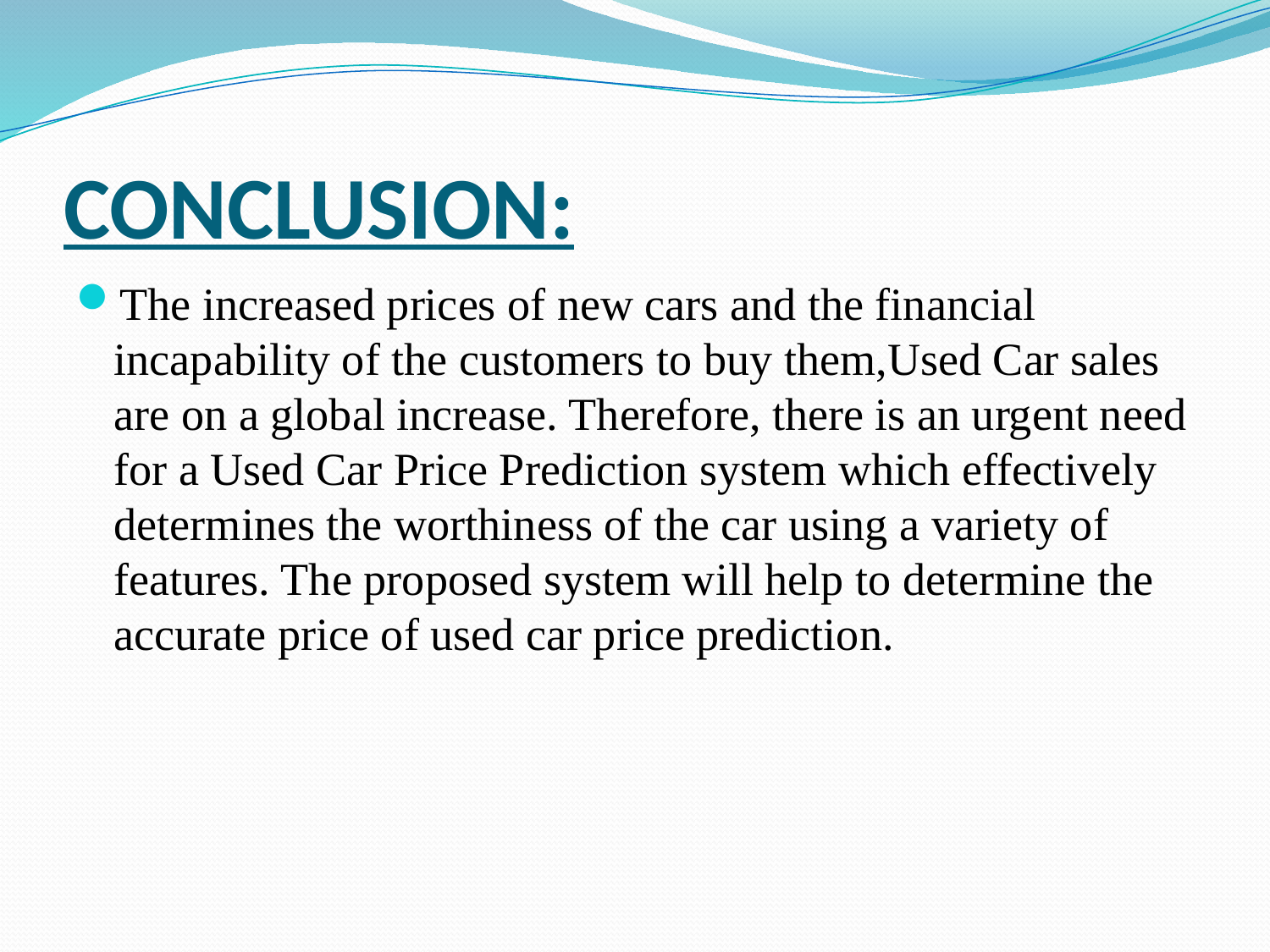

# CONCLUSION:
The increased prices of new cars and the financial incapability of the customers to buy them,Used Car sales are on a global increase. Therefore, there is an urgent need for a Used Car Price Prediction system which effectively determines the worthiness of the car using a variety of features. The proposed system will help to determine the accurate price of used car price prediction.